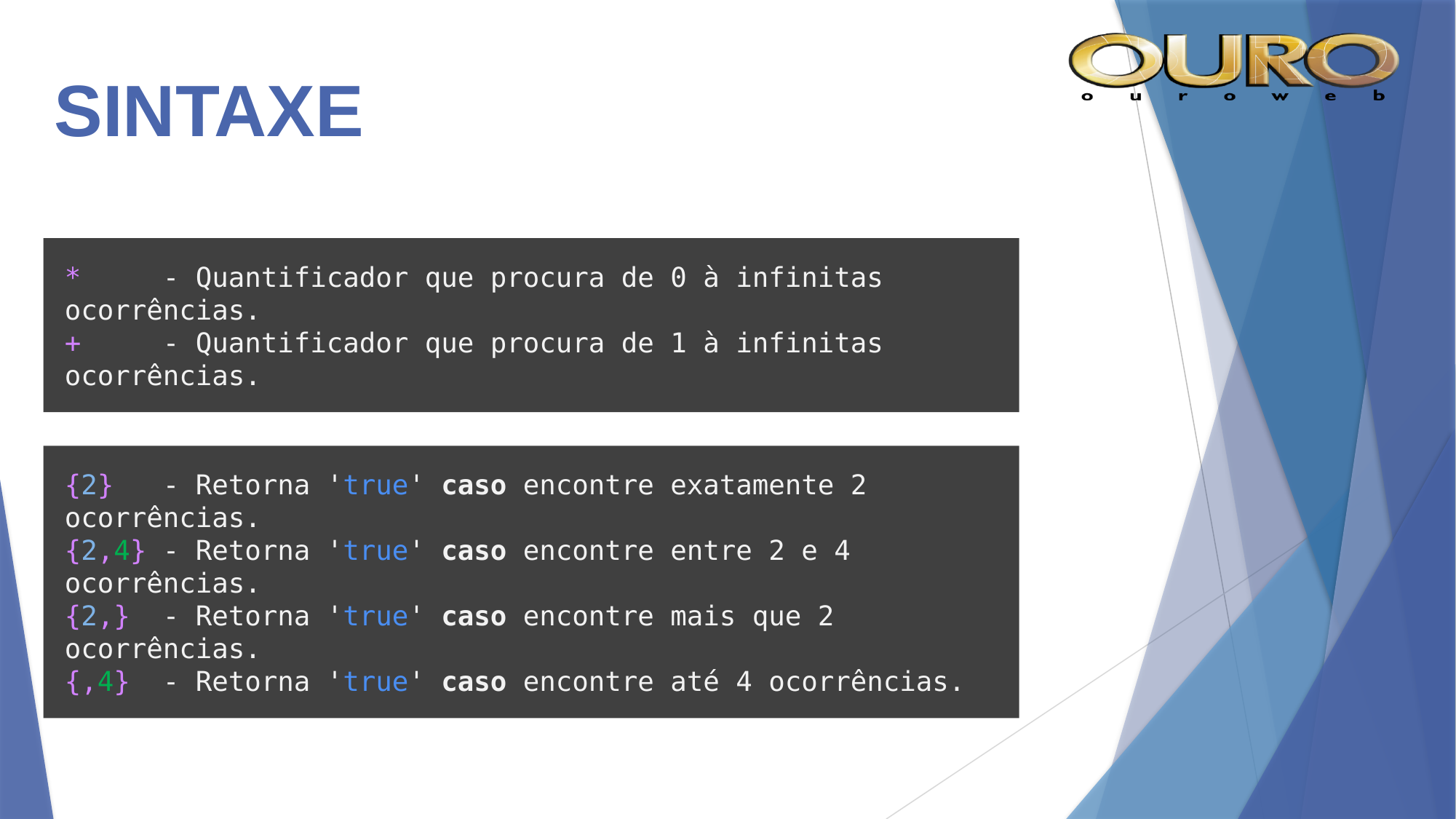

# SINTAXE
*     - Quantificador que procura de 0 à infinitas ocorrências.
+     - Quantificador que procura de 1 à infinitas ocorrências.
{2}   - Retorna 'true' caso encontre exatamente 2 ocorrências.
{2,4} - Retorna 'true' caso encontre entre 2 e 4 ocorrências.
{2,}  - Retorna 'true' caso encontre mais que 2 ocorrências.
{,4}  - Retorna 'true' caso encontre até 4 ocorrências.